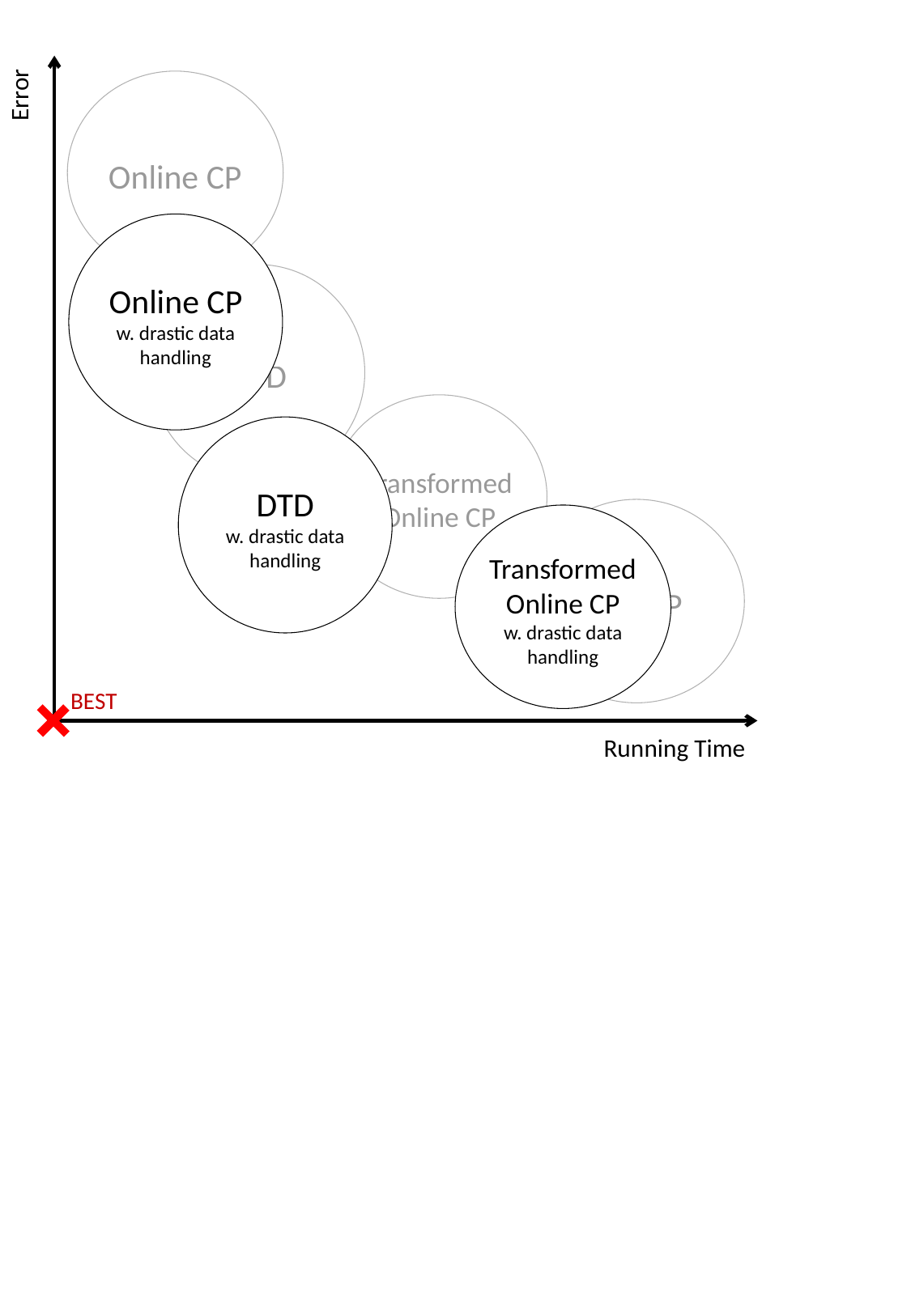

Online CP
Online CP
w. drastic data handling
DTD
Error
Transformed
Online CP
DTD
w. drastic data handling
Full CP
Transformed
Online CP
w. drastic data handling
BEST

Running Time